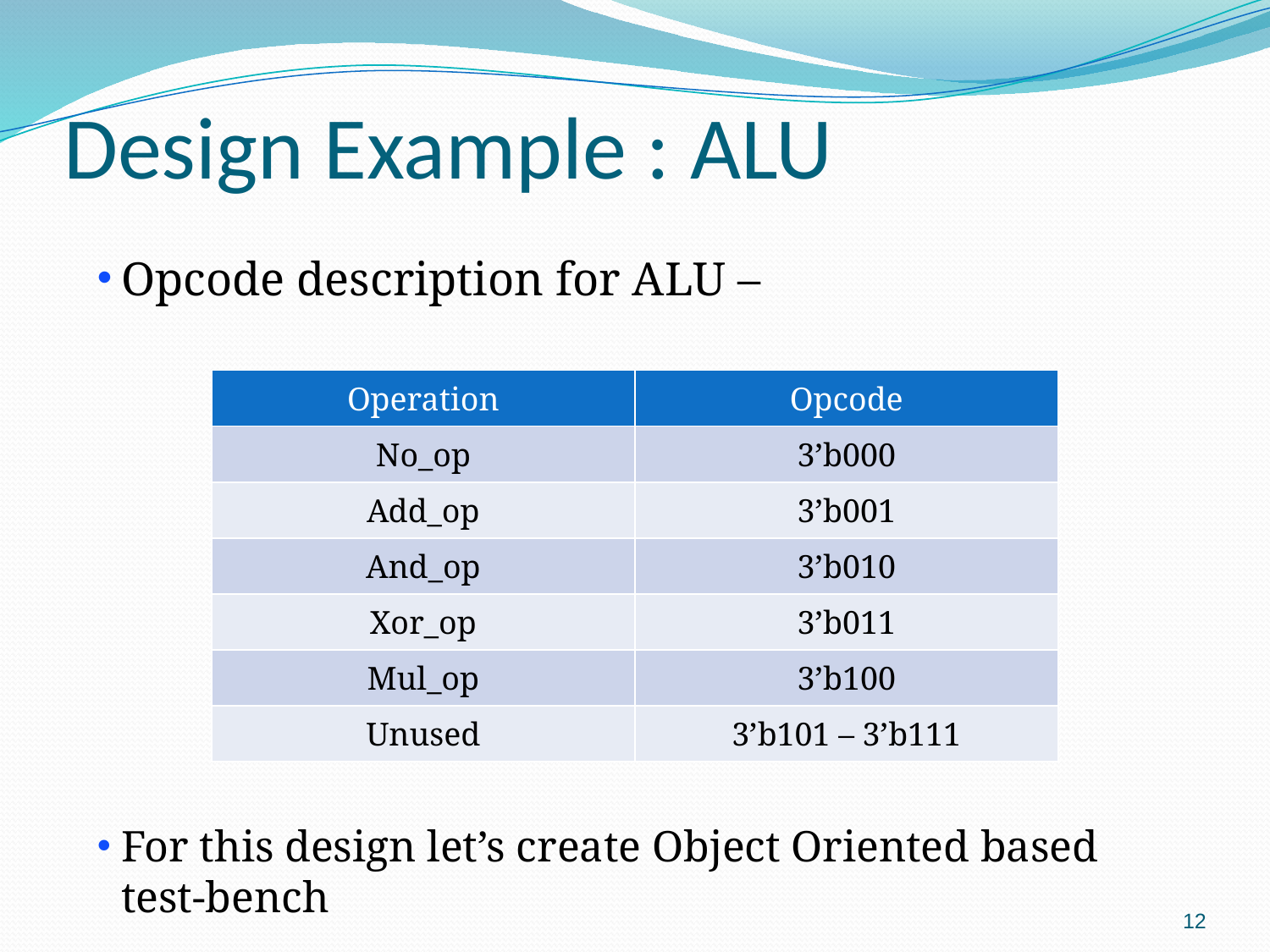

# Design Example : ALU

Opcode description for ALU –

For this design let’s create Object Oriented based test-bench

| Operation | Opcode |
| --- | --- |
| No\_op | 3’b000 |
| Add\_op | 3’b001 |
| And\_op | 3’b010 |
| Xor\_op | 3’b011 |
| Mul\_op | 3’b100 |
| Unused | 3’b101 – 3’b111 |
12